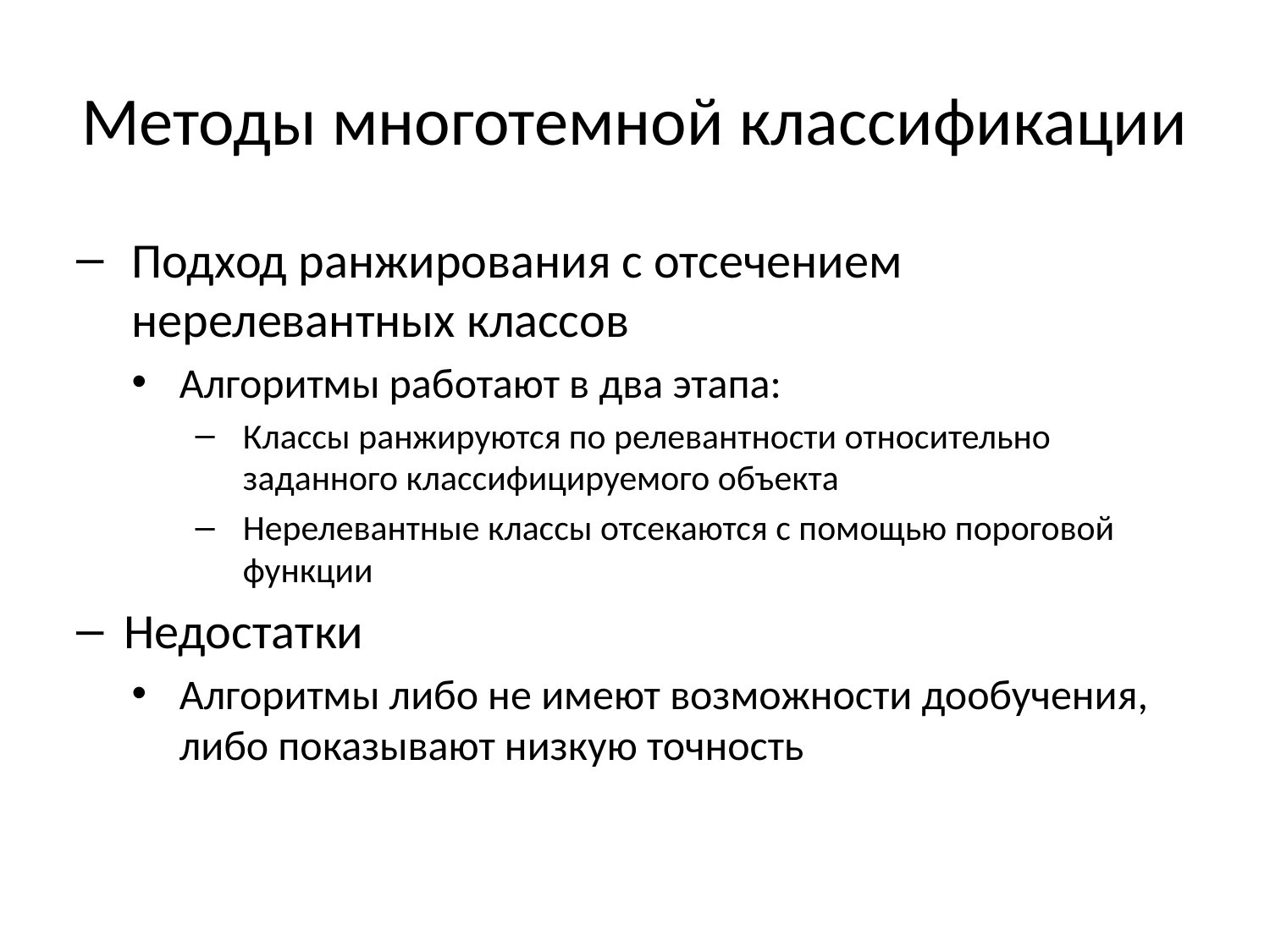

# Методы многотемной классификации
Подход ранжирования с отсечением нерелевантных классов
Алгоритмы работают в два этапа:
Классы ранжируются по релевантности относительно заданного классифицируемого объекта
Нерелевантные классы отсекаются с помощью пороговой функции
Недостатки
Алгоритмы либо не имеют возможности дообучения, либо показывают низкую точность